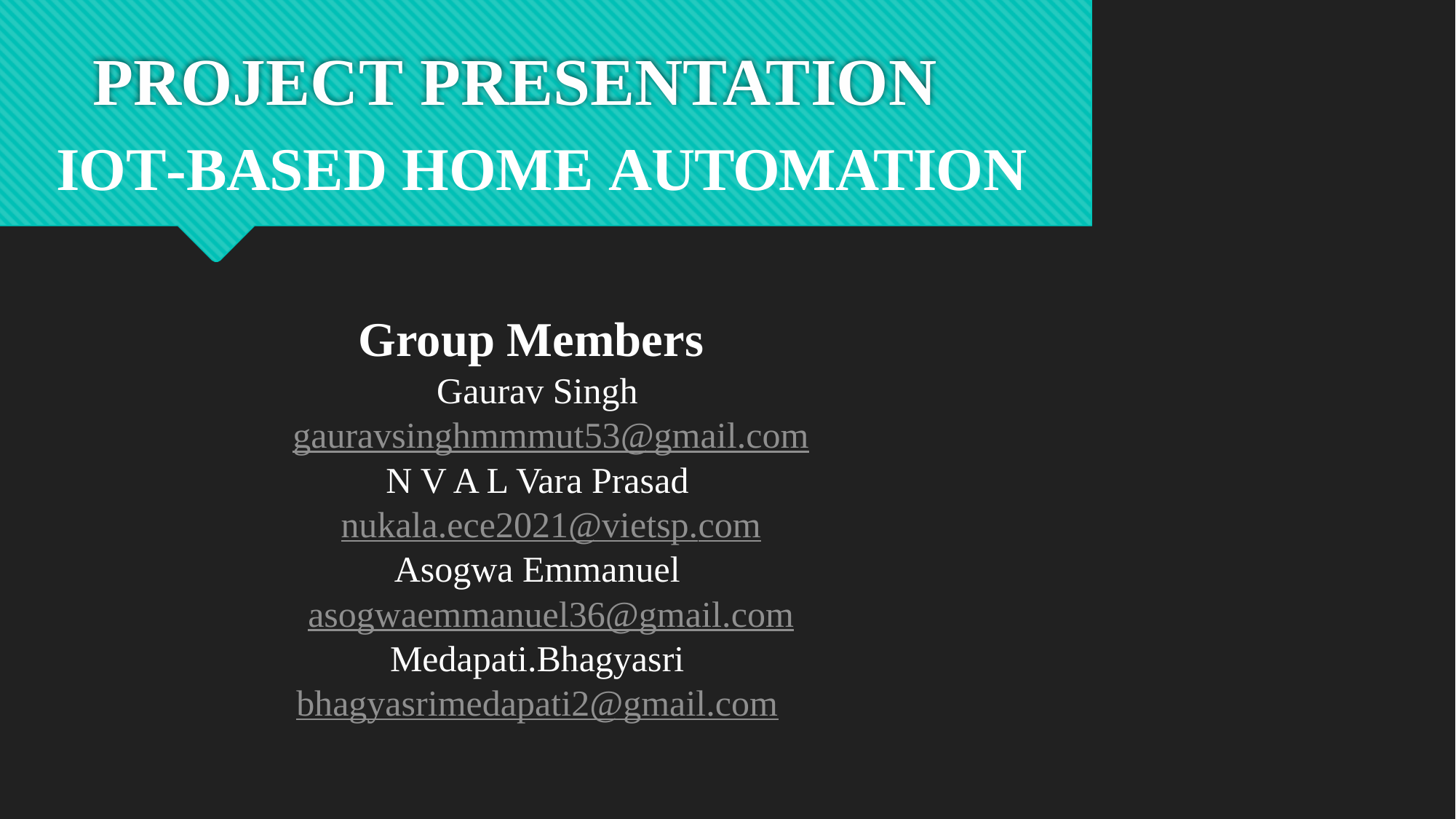

# PROJECT PRESENTATION
IOT-BASED HOME AUTOMATION
Group Members
Gaurav Singh
   gauravsinghmmmut53@gmail.com
N V A L Vara Prasad
   nukala.ece2021@vietsp.com
Asogwa Emmanuel
   asogwaemmanuel36@gmail.com
Medapati.Bhagyasri
bhagyasrimedapati2@gmail.com